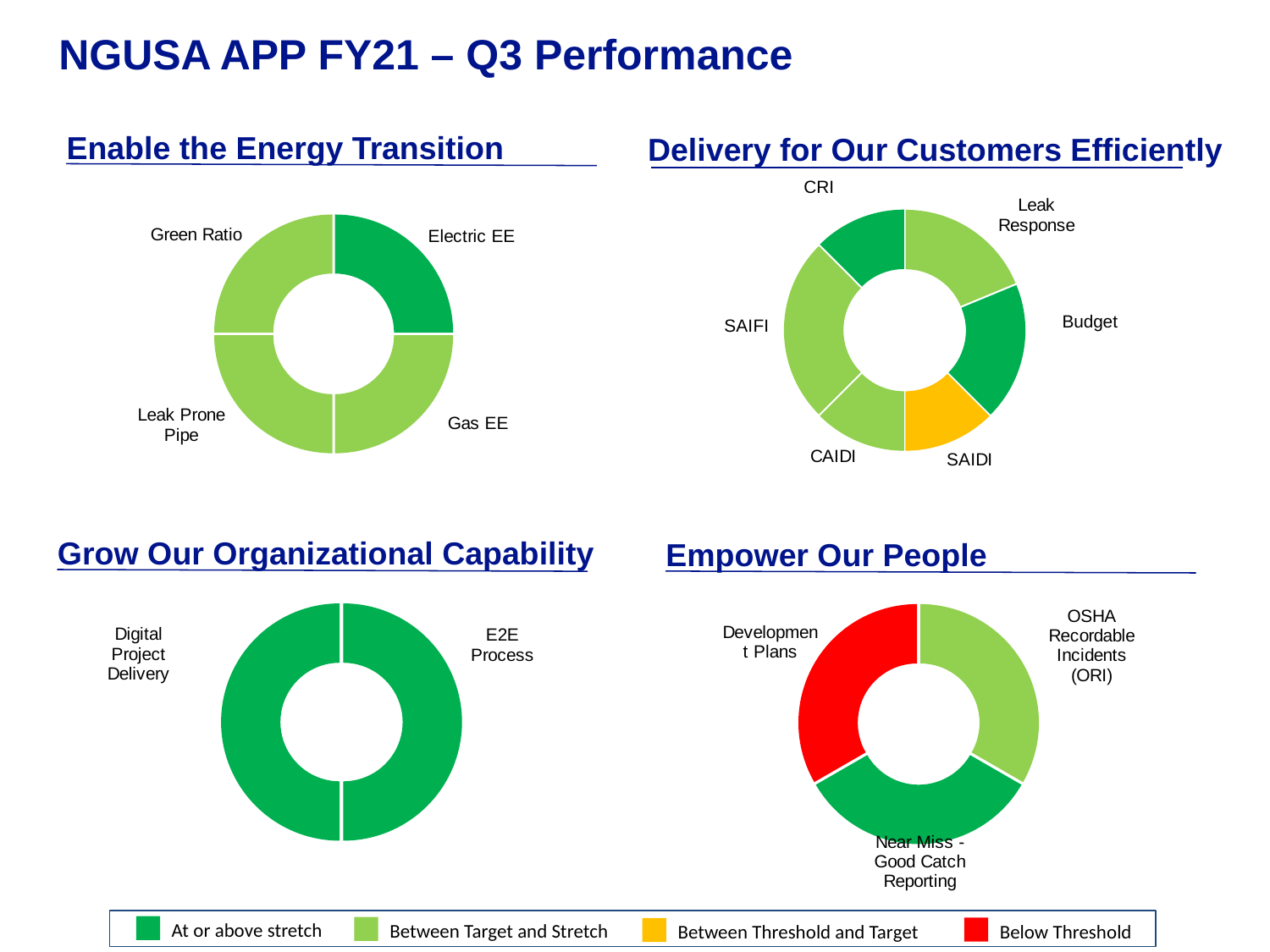

NGUSA APP FY21 – Q3 Performance
Delivery for Our Customers Efficiently

### Chart

| Category |  |
|---|---|
| Leak Response | 0.1875 |
| System Wide Damages | 0.1875 |
| SAIDI | 0.125 |
| CAIDI | 0.125 |
| SAIFI | 0.25 |
| Unforced Capacity Guarantee | 0.125 |
Enable the Energy Transition

### Chart

| Category |  |
|---|---|
| Customer Ease | 0.25 |
| Controllable Cost | 0.25 |
| FY21 OpEx Efficiency | 0.25 |
| FY21 CapEx Efficiency | 0.25 |
CRI
Budget

### Chart

| Category |  |
|---|---|
| Grow Our Organizational Capability | None |
| E2E Process | 0.5 |
| Digital Project Delivery | 0.5 |

### Chart

| Category |  |
|---|---|
| OSHA Recordable Incidents (ORI) | 0.333 |
| Near Miss - Good Catch Reporting | 0.333 |
| Development Plans | 0.333 |
|  | None |
|  | None |
| Grow Our Organizational Capability | None |
Grow Our Organizational Capability
Empower Our People

At or above stretch

Between Target and Stretch
Below Threshold
Between Threshold and Target